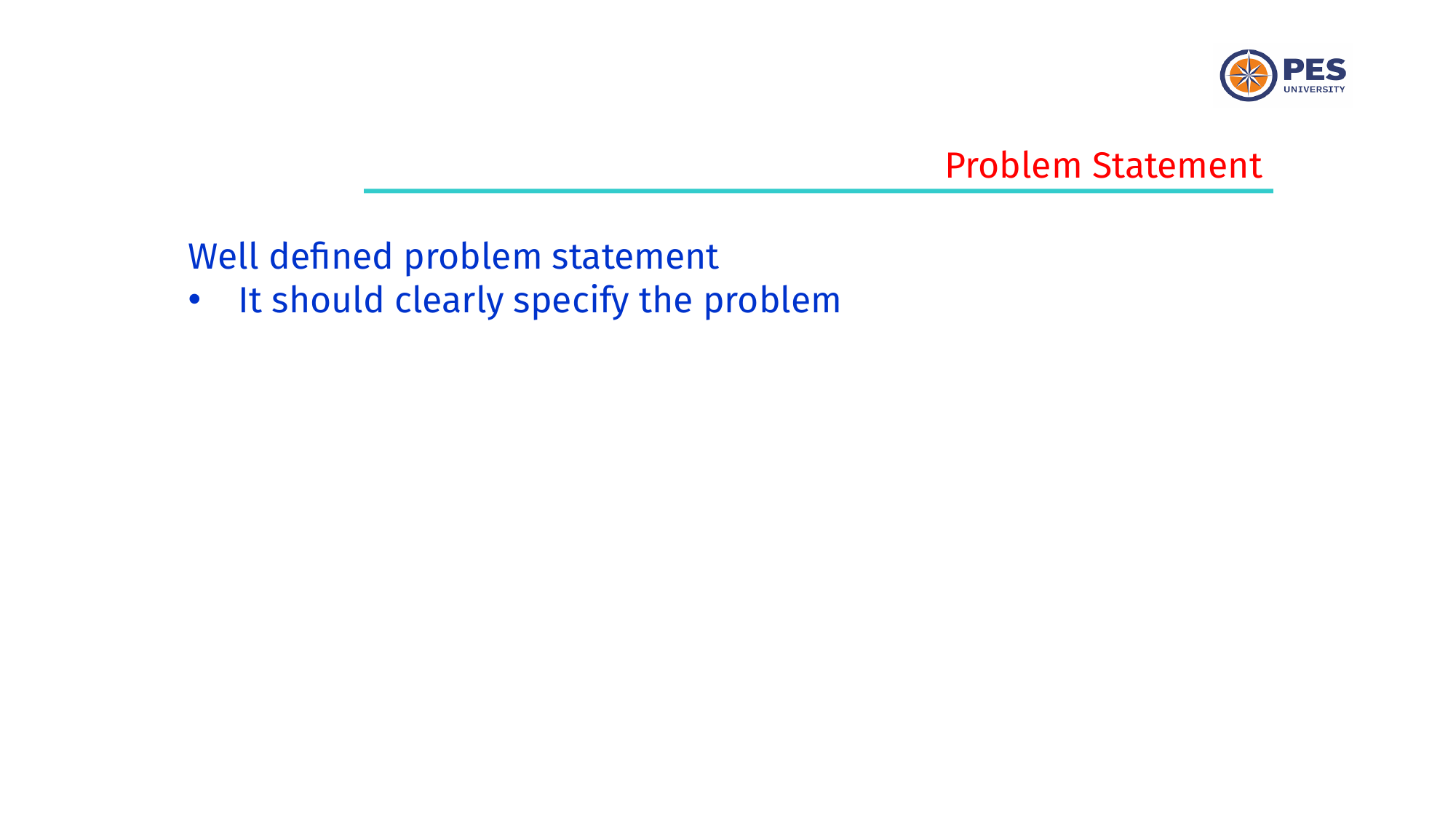

Problem Statement

Well defined problem statement
 It should clearly specify the problem